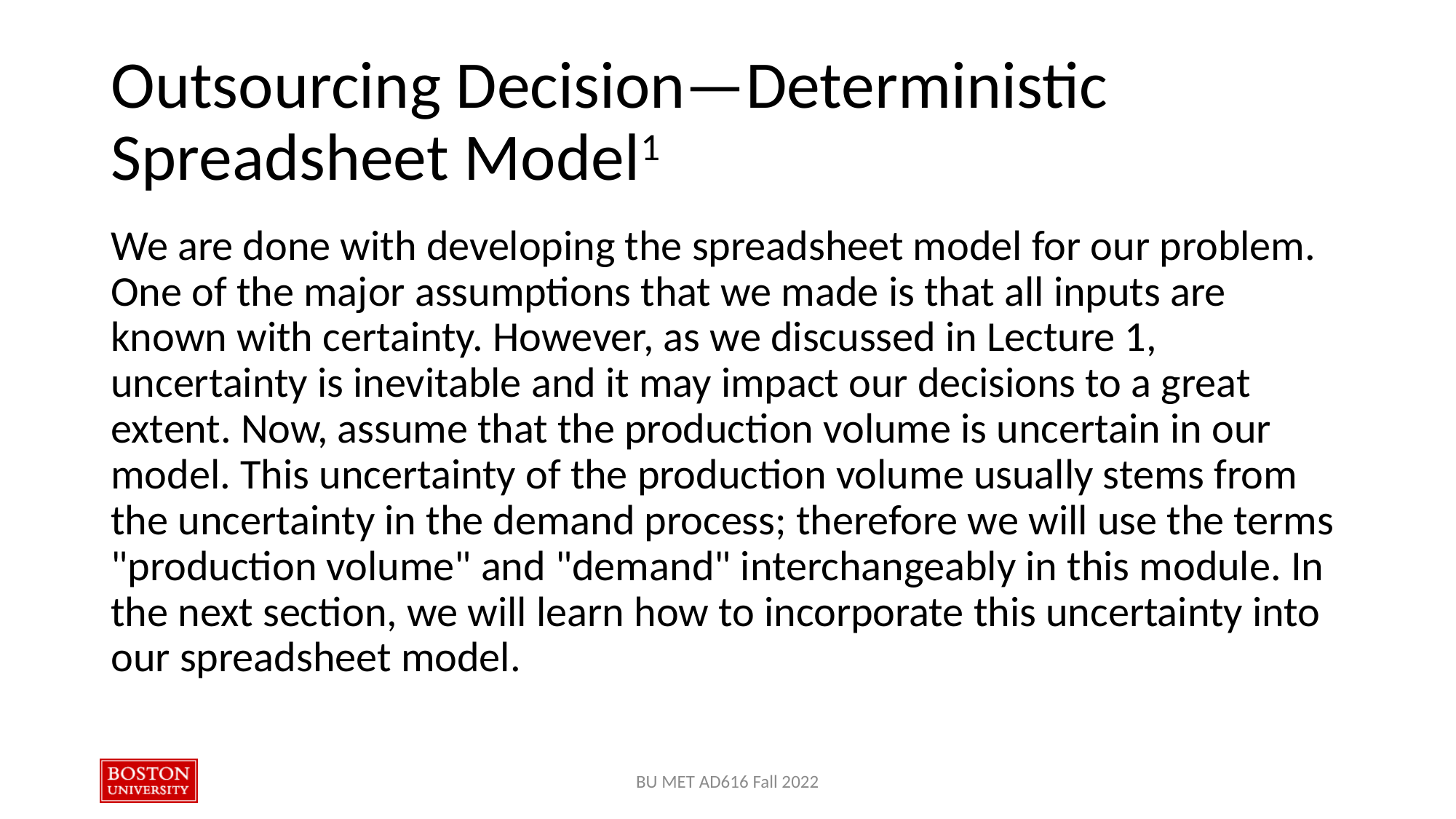

# Outsourcing Decision—Deterministic Spreadsheet Model1
We are done with developing the spreadsheet model for our problem. One of the major assumptions that we made is that all inputs are known with certainty. However, as we discussed in Lecture 1, uncertainty is inevitable and it may impact our decisions to a great extent. Now, assume that the production volume is uncertain in our model. This uncertainty of the production volume usually stems from the uncertainty in the demand process; therefore we will use the terms "production volume" and "demand" interchangeably in this module. In the next section, we will learn how to incorporate this uncertainty into our spreadsheet model.
BU MET AD616 Fall 2022